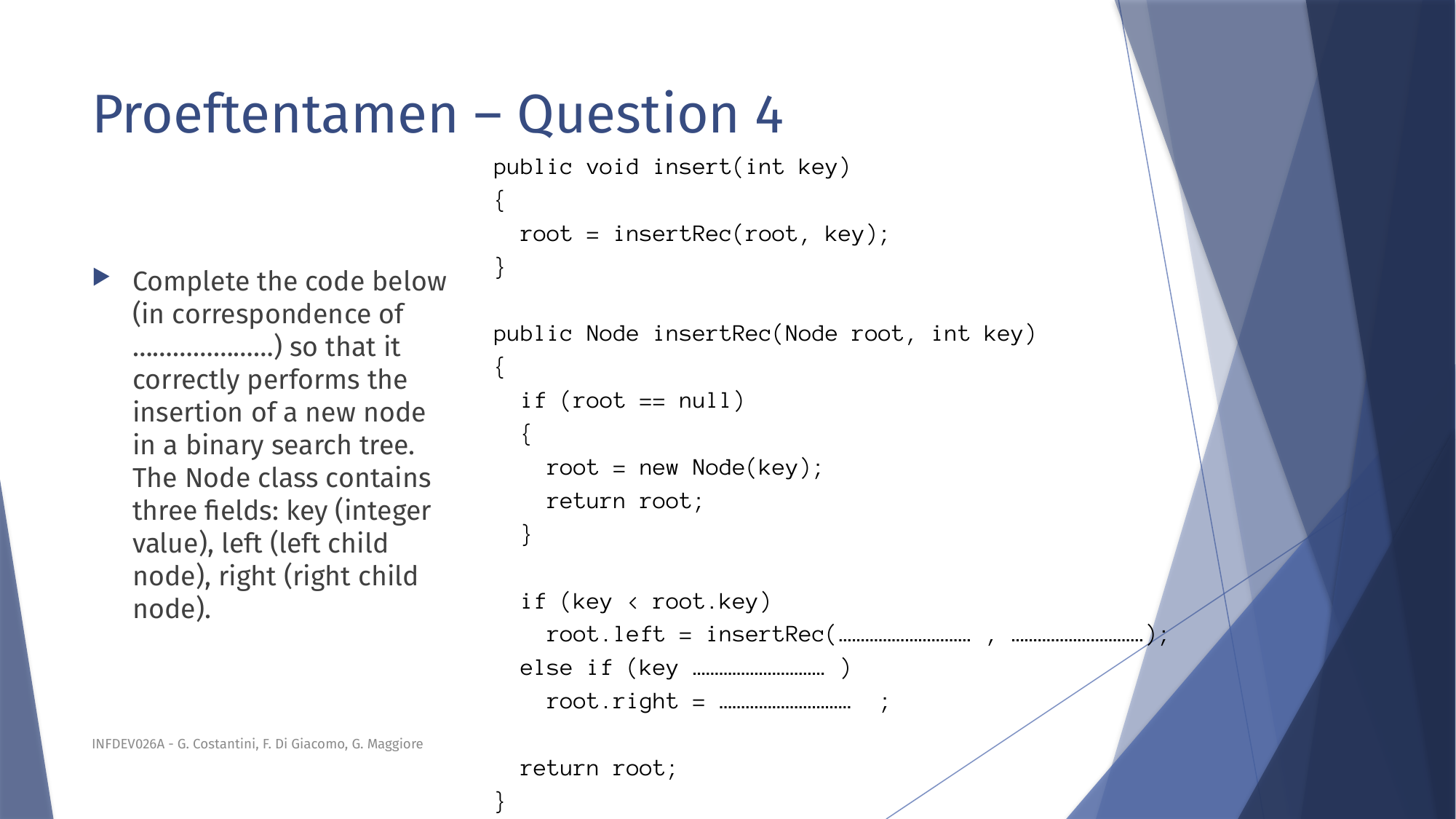

# Proeftentamen – Question 4
public void insert(int key)
{
  root = insertRec(root, key);
}

public Node insertRec(Node root, int key)
{
  if (root == null)
  {
    root = new Node(key);
    return root;
  }

  if (key < root.key)
    root.left = insertRec(………………………… , …………………………);
  else if (key ………………………… )
    root.right = …………………………  ;

  return root;
}
Complete the code below (in correspondence of …………………) so that it correctly performs the insertion of a new node in a binary search tree. The Node class contains three fields: key (integer value), left (left child node), right (right child node).

INFDEV026A - G. Costantini, F. Di Giacomo, G. Maggiore